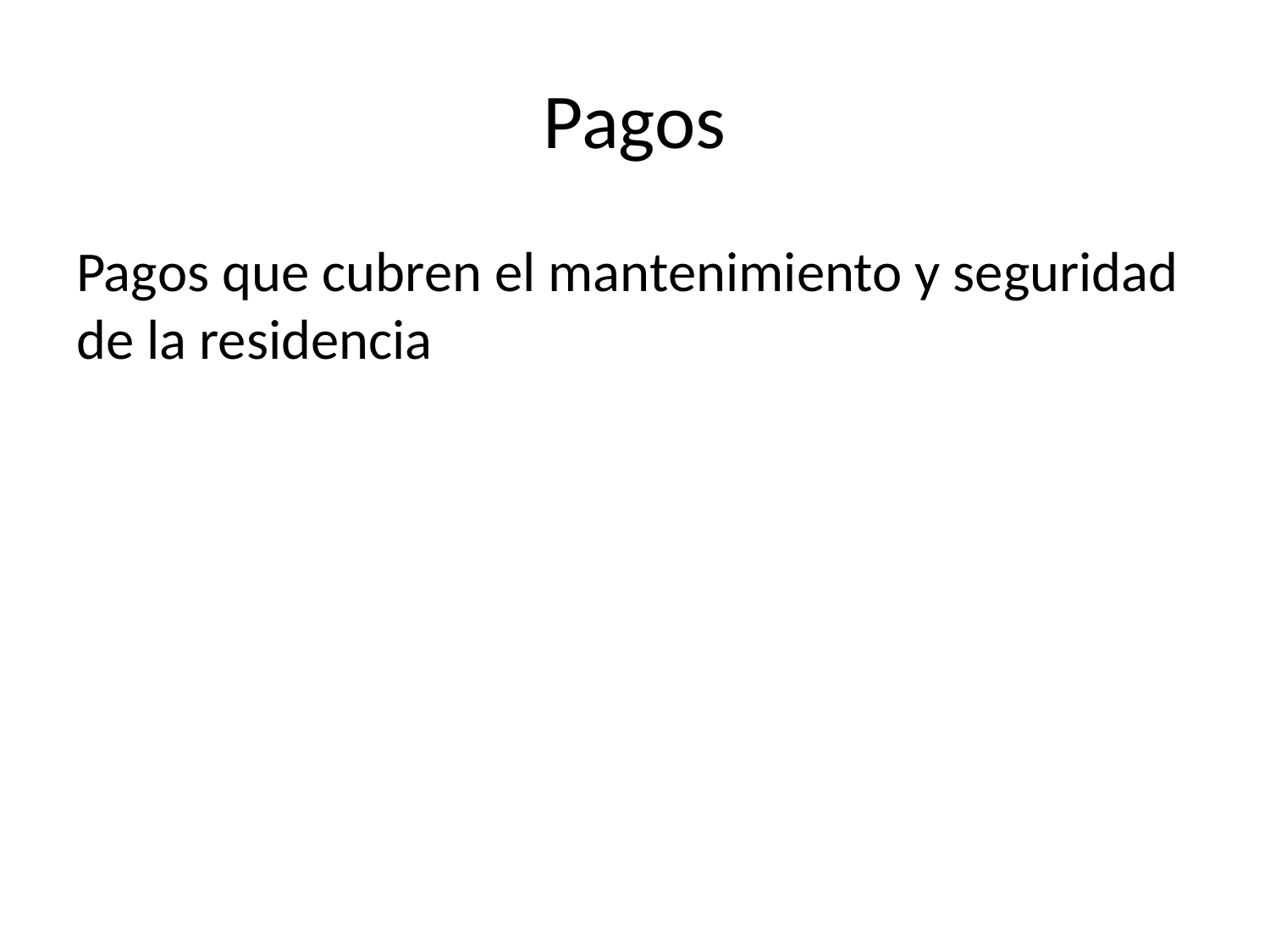

# Pagos
Pagos que cubren el mantenimiento y seguridad de la residencia